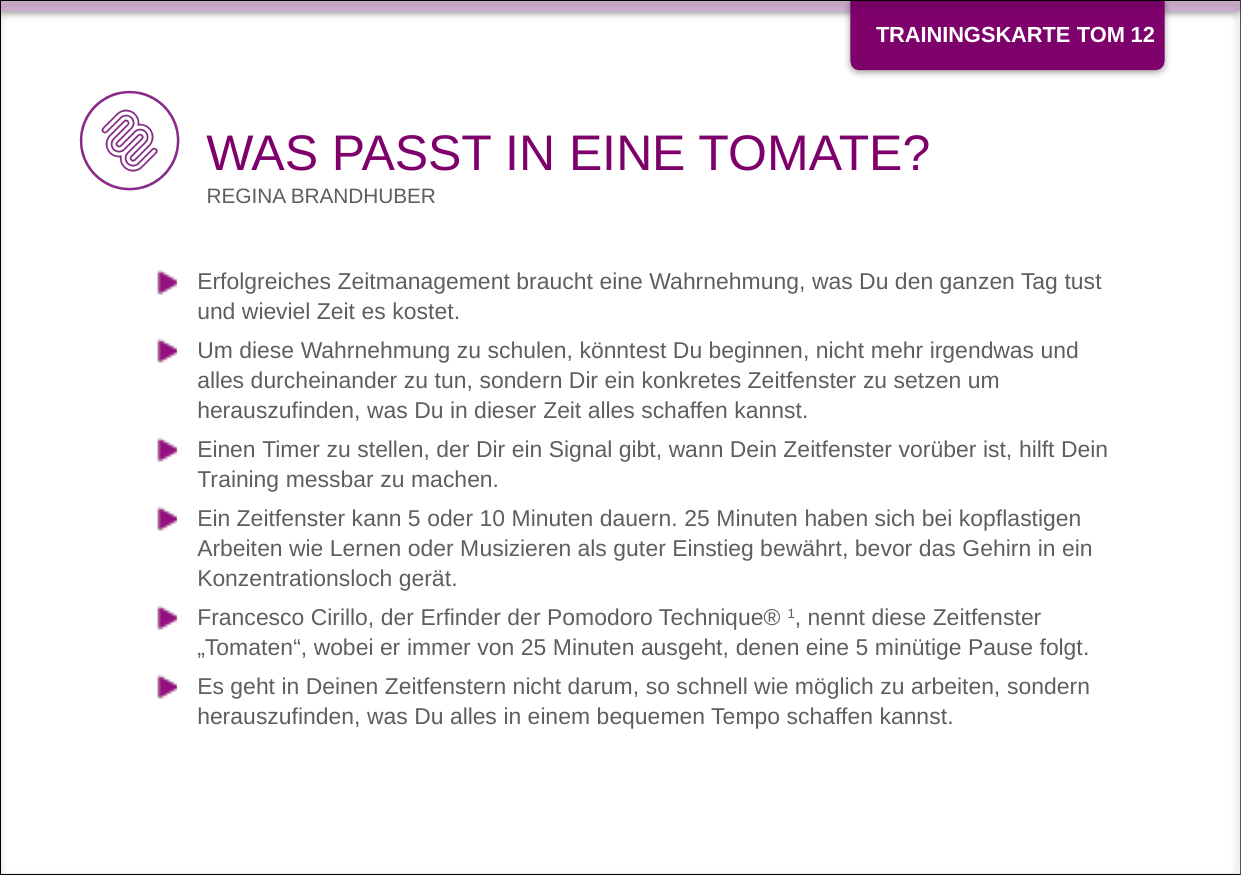

# WAS PASST IN EINE TOMATE?
Erfolgreiches Zeitmanagement braucht eine Wahrnehmung, was Du den ganzen Tag tust und wieviel Zeit es kostet.
Um diese Wahrnehmung zu schulen, könntest Du beginnen, nicht mehr irgendwas und alles durcheinander zu tun, sondern Dir ein konkretes Zeitfenster zu setzen um herauszufinden, was Du in dieser Zeit alles schaffen kannst.
Einen Timer zu stellen, der Dir ein Signal gibt, wann Dein Zeitfenster vorüber ist, hilft Dein Training messbar zu machen.
Ein Zeitfenster kann 5 oder 10 Minuten dauern. 25 Minuten haben sich bei kopflastigen Arbeiten wie Lernen oder Musizieren als guter Einstieg bewährt, bevor das Gehirn in ein Konzentrationsloch gerät.
Francesco Cirillo, der Erfinder der Pomodoro Technique® 1, nennt diese Zeitfenster „Tomaten“, wobei er immer von 25 Minuten ausgeht, denen eine 5 minütige Pause folgt.
Es geht in Deinen Zeitfenstern nicht darum, so schnell wie möglich zu arbeiten, sondern herauszufinden, was Du alles in einem bequemen Tempo schaffen kannst.